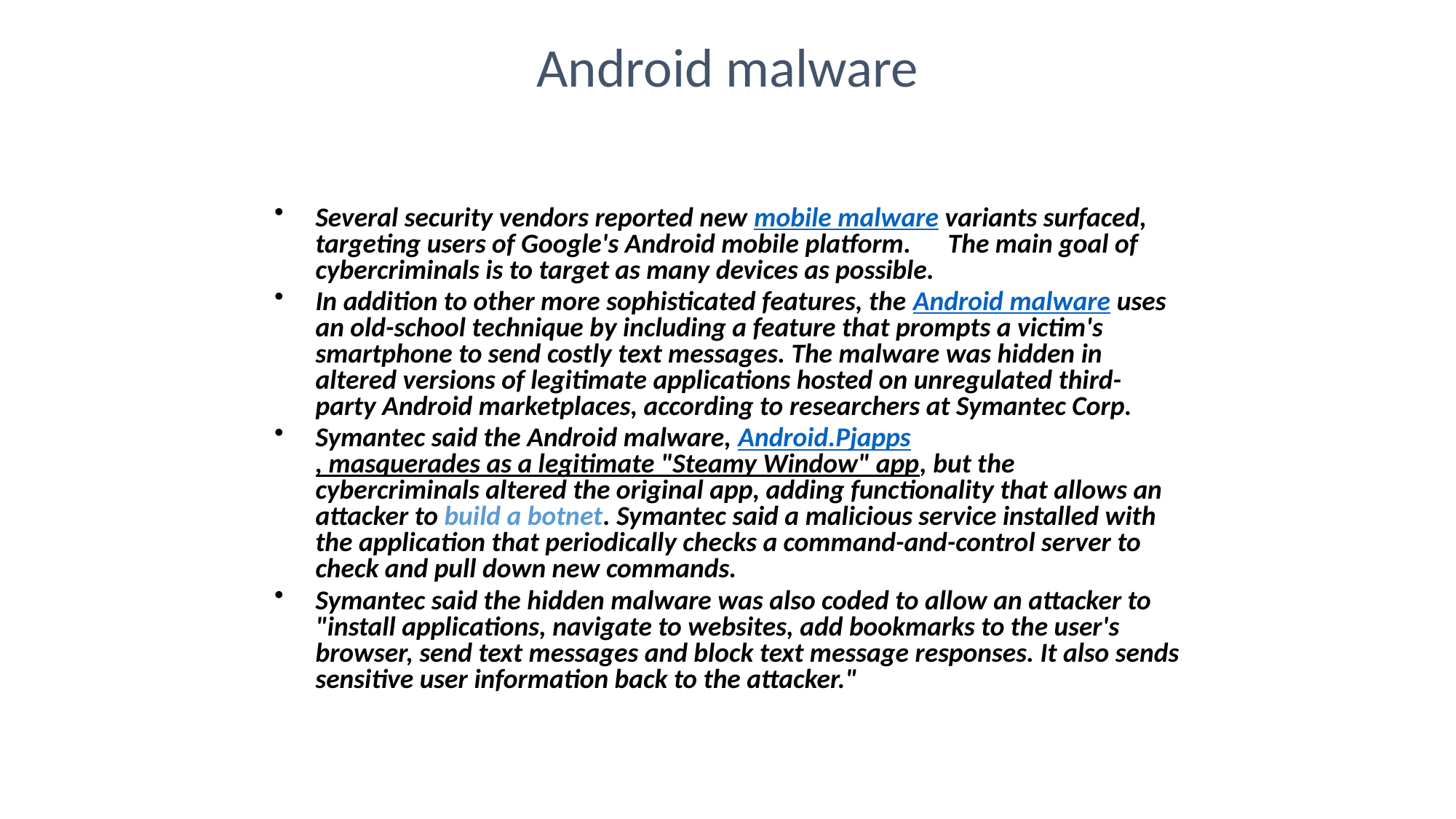

Android malware
Several security vendors reported new mobile malware variants surfaced, targeting users of Google's Android mobile platform.      The main goal of cybercriminals is to target as many devices as possible.
In addition to other more sophisticated features, the Android malware uses an old-school technique by including a feature that prompts a victim's smartphone to send costly text messages. The malware was hidden in altered versions of legitimate applications hosted on unregulated third-party Android marketplaces, according to researchers at Symantec Corp.
Symantec said the Android malware, Android.Pjapps, masquerades as a legitimate "Steamy Window" app, but the cybercriminals altered the original app, adding functionality that allows an attacker to build a botnet. Symantec said a malicious service installed with the application that periodically checks a command-and-control server to check and pull down new commands.
Symantec said the hidden malware was also coded to allow an attacker to "install applications, navigate to websites, add bookmarks to the user's browser, send text messages and block text message responses. It also sends sensitive user information back to the attacker."